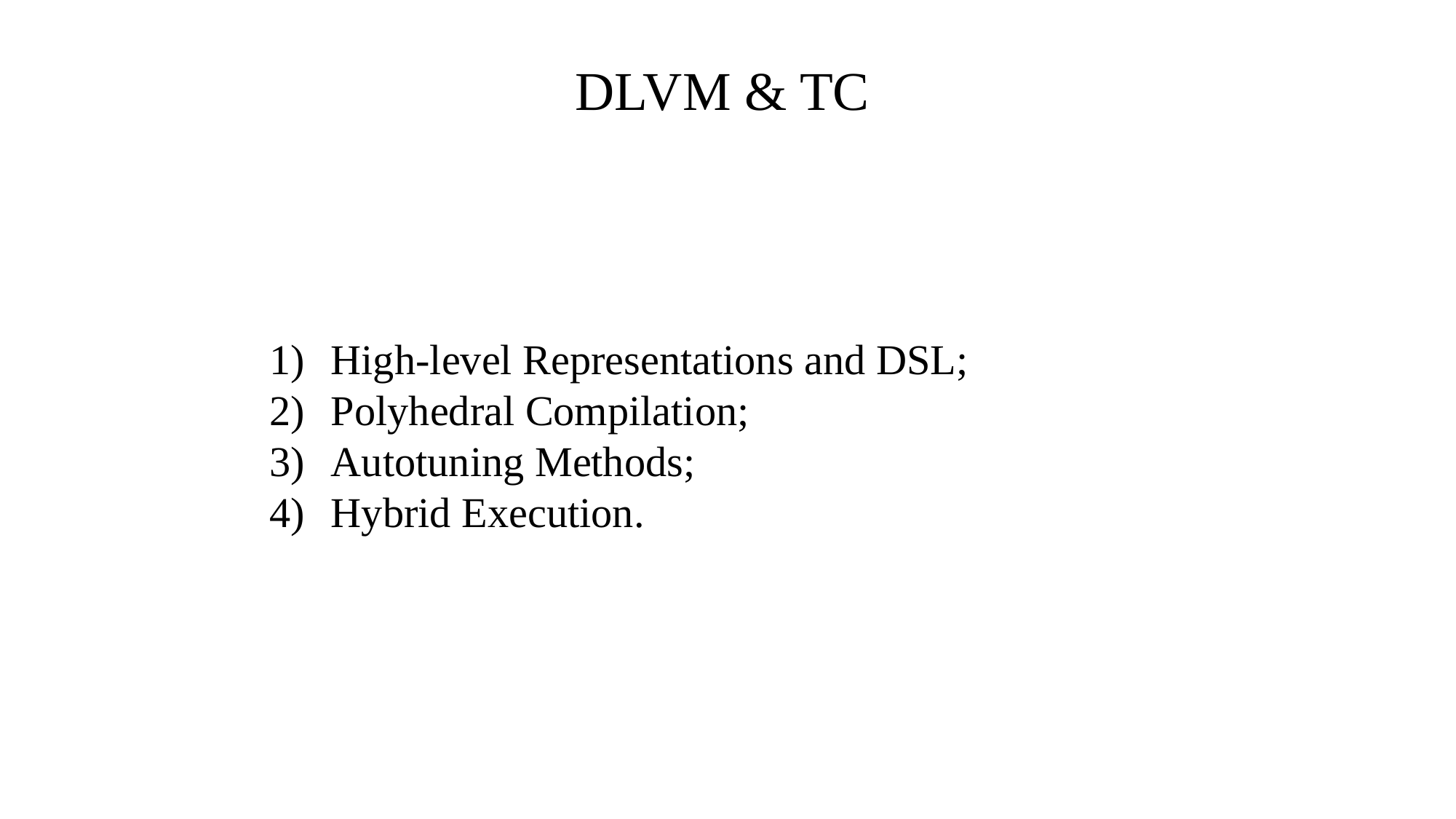

DLVM & TC
High-level Representations and DSL;
Polyhedral Compilation;
Autotuning Methods;
Hybrid Execution.